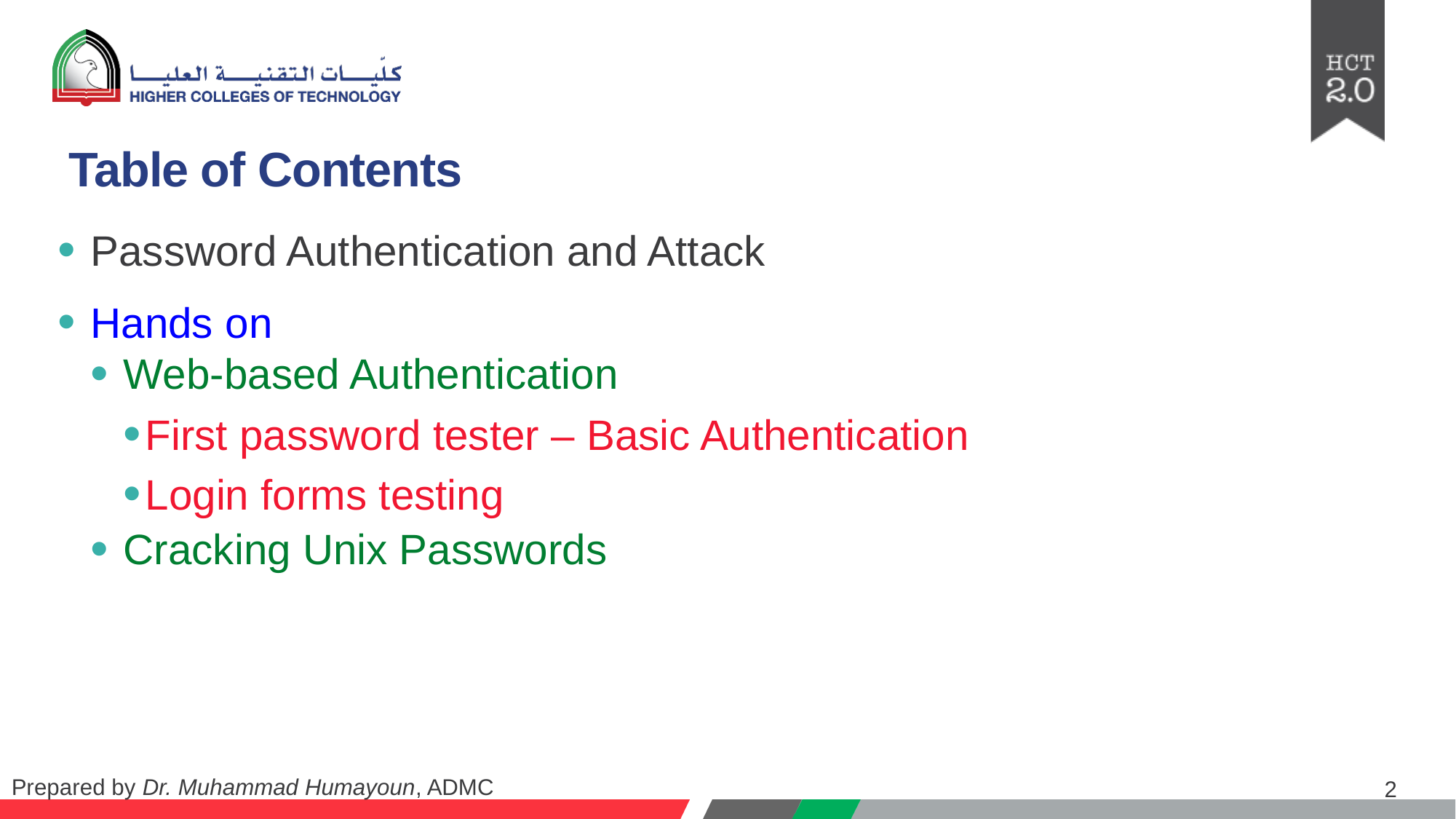

# Table of Contents
Password Authentication and Attack
Hands on
Web-based Authentication
First password tester – Basic Authentication
Login forms testing
Cracking Unix Passwords

2